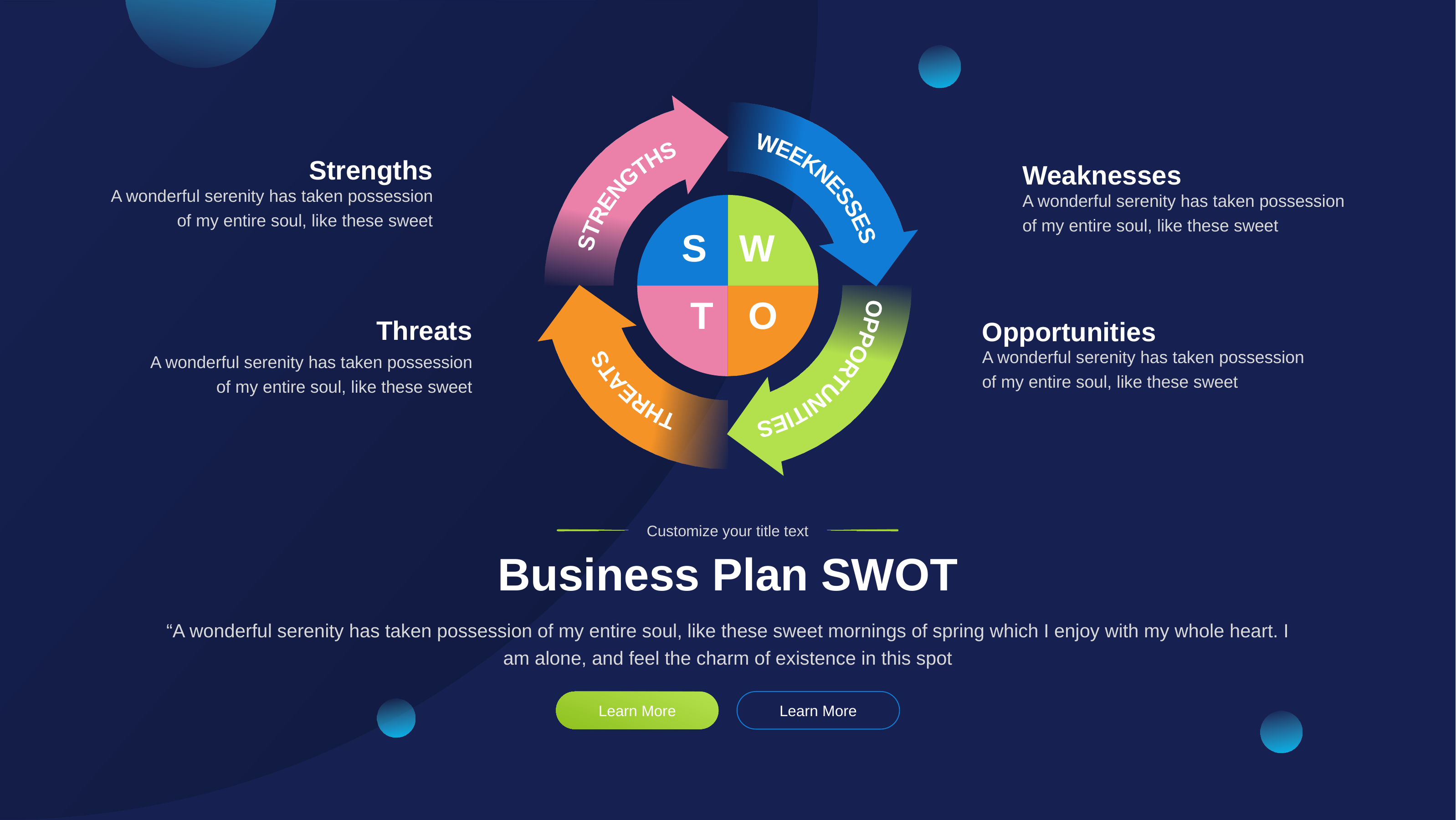

THREATS
OPPORTUNITIES
WEEKNESSES
STRENGTHS
Strengths
Weaknesses
A wonderful serenity has taken possession of my entire soul, like these sweet
A wonderful serenity has taken possession of my entire soul, like these sweet

S
W

O
T
Opportunities

Threats
A wonderful serenity has taken possession of my entire soul, like these sweet
A wonderful serenity has taken possession of my entire soul, like these sweet

Customize your title text

Business Plan SWOT
“A wonderful serenity has taken possession of my entire soul, like these sweet mornings of spring which I enjoy with my whole heart. I am alone, and feel the charm of existence in this spot
Learn More
Learn More